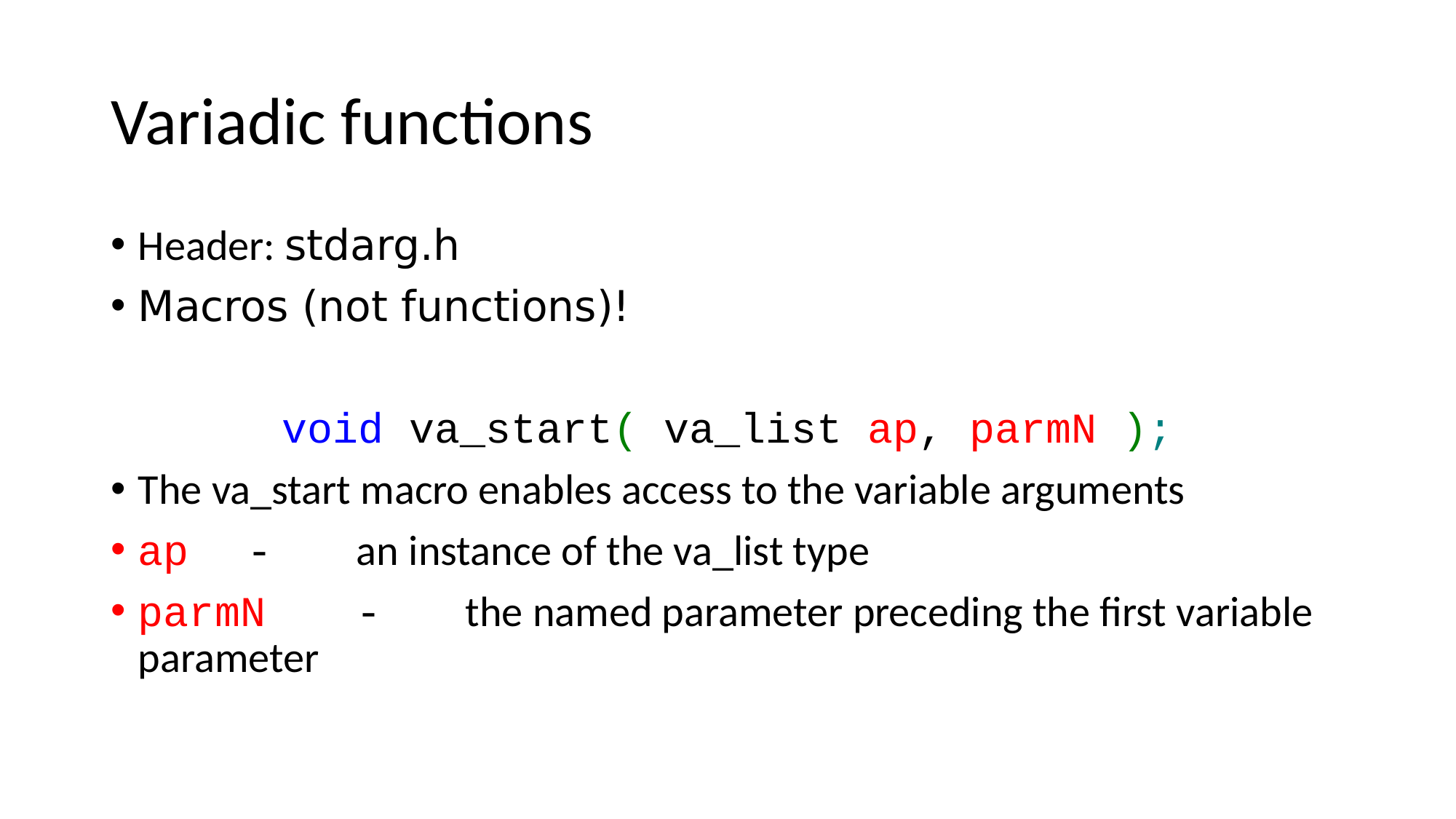

# Variadic functions
Header: stdarg.h
Macros (not functions)!

void va_start( va_list ap, parmN );
The va_start macro enables access to the variable arguments
ap	-	an instance of the va_list type
parmN	-	the named parameter preceding the first variable parameter